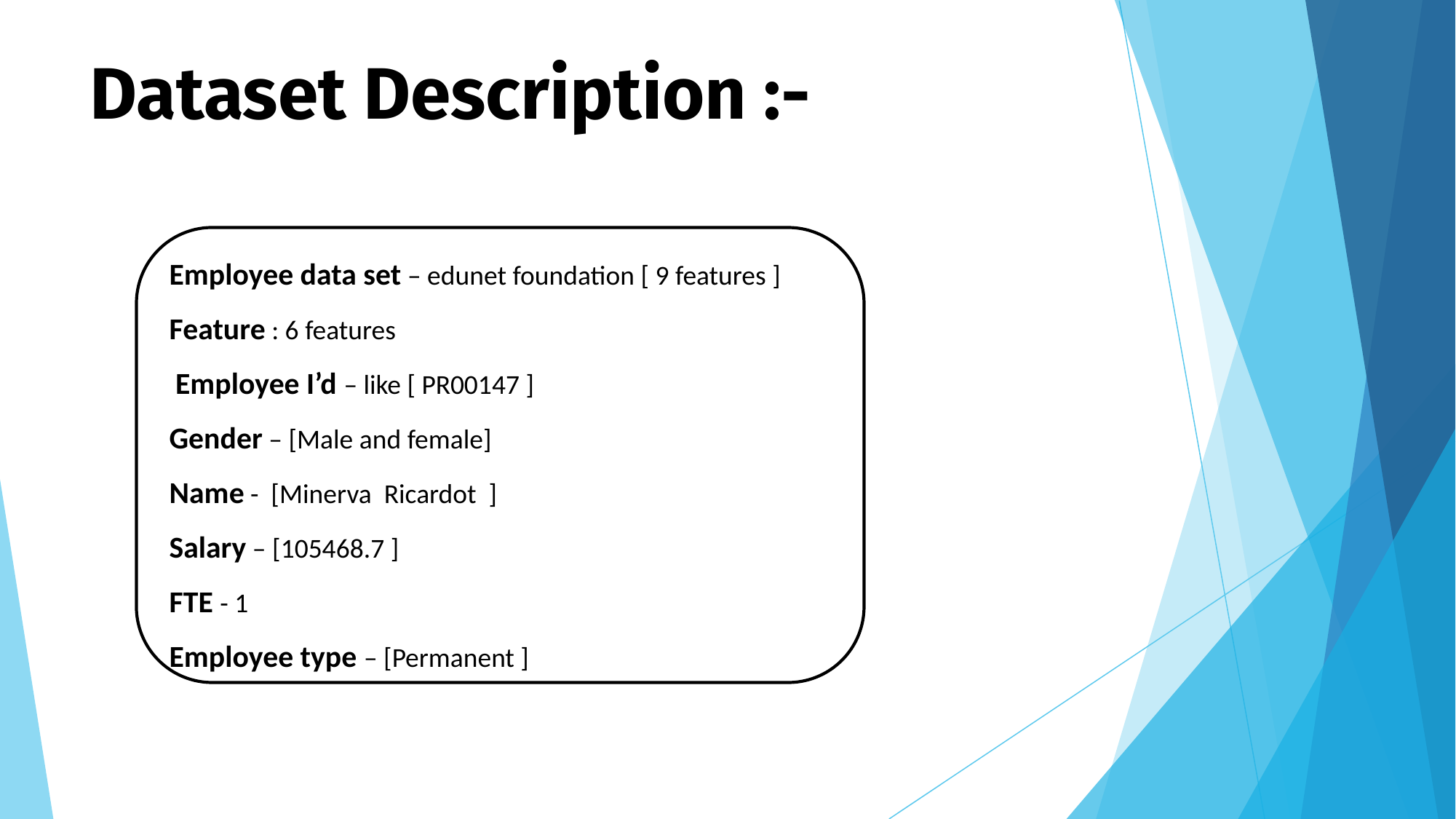

# Dataset Description :-
Employee data set – edunet foundation [ 9 features ]
Feature : 6 features
 Employee I’d – like [ PR00147 ]
Gender – [Male and female]
Name -  [Minerva  Ricardot  ]
Salary – [105468.7 ]
FTE - 1
Employee type – [Permanent ]